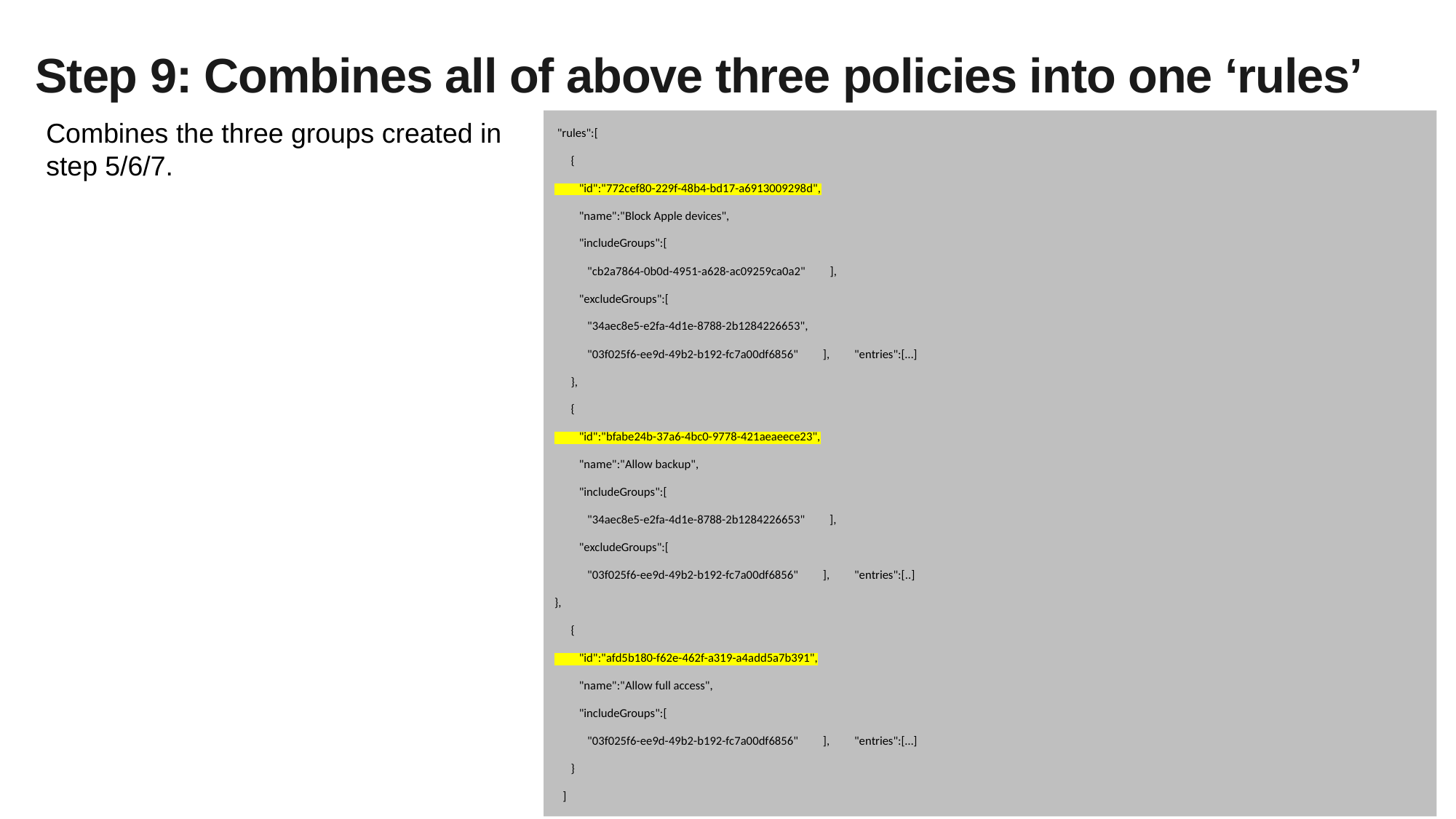

Step 9: Combines all of above three policies into one ‘rules’
 "rules":[
      {
         "id":"772cef80-229f-48b4-bd17-a6913009298d",
         "name":"Block Apple devices",
         "includeGroups":[
            "cb2a7864-0b0d-4951-a628-ac09259ca0a2"         ],
         "excludeGroups":[
            "34aec8e5-e2fa-4d1e-8788-2b1284226653",
            "03f025f6-ee9d-49b2-b192-fc7a00df6856"         ],         "entries":[…]
      },
      {
         "id":"bfabe24b-37a6-4bc0-9778-421aeaeece23",
         "name":"Allow backup",
         "includeGroups":[
            "34aec8e5-e2fa-4d1e-8788-2b1284226653"         ],
         "excludeGroups":[
            "03f025f6-ee9d-49b2-b192-fc7a00df6856"         ],         "entries":[..]
},
      {
         "id":"afd5b180-f62e-462f-a319-a4add5a7b391",
         "name":"Allow full access",
         "includeGroups":[
            "03f025f6-ee9d-49b2-b192-fc7a00df6856"         ],         "entries":[…]
      }
   ]
Combines the three groups created in step 5/6/7.